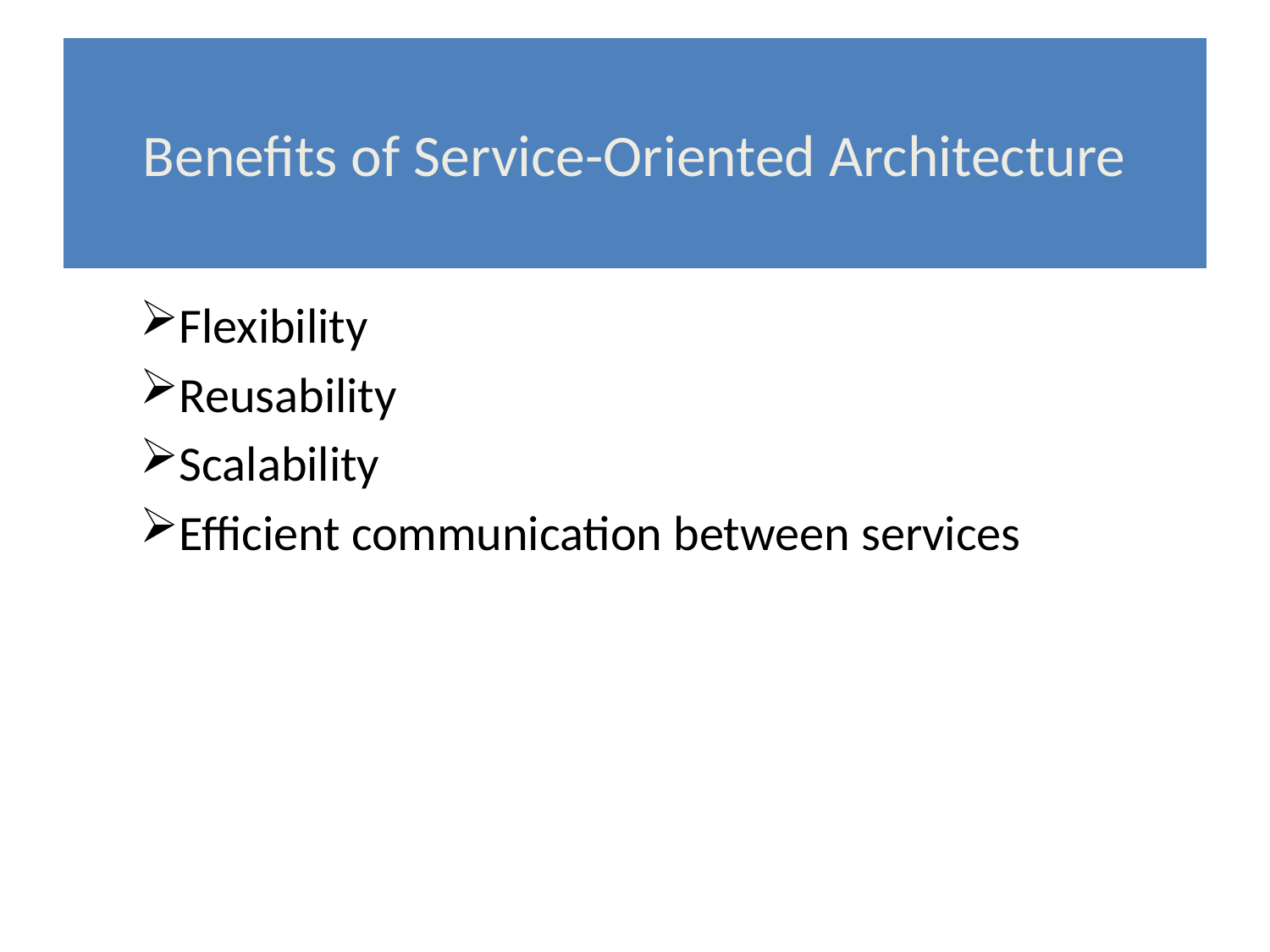

# Benefits of Service-Oriented Architecture
Flexibility
Reusability
Scalability
Efficient communication between services